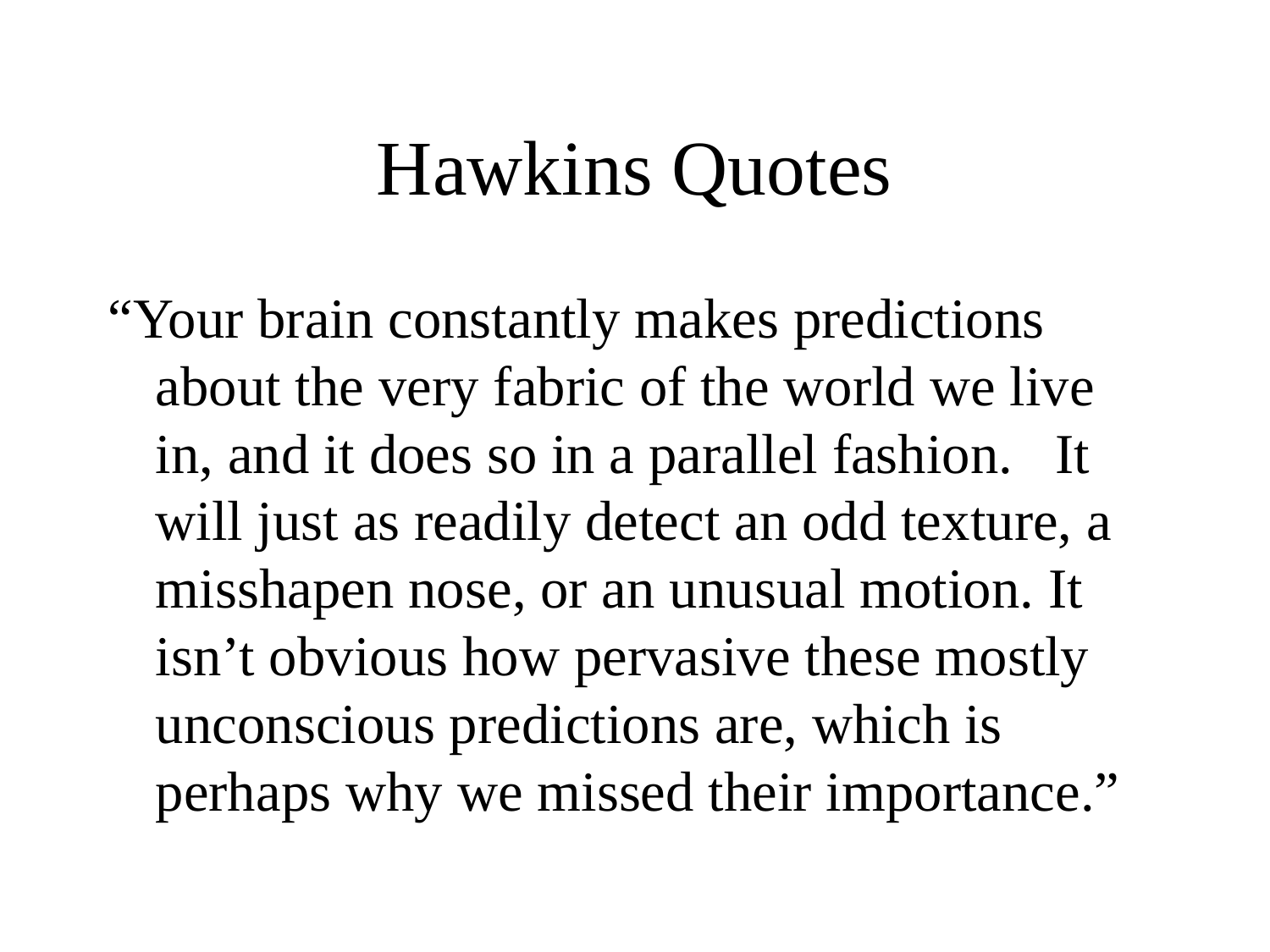

# Hawkins Quotes
“Your brain constantly makes predictions about the very fabric of the world we live in, and it does so in a parallel fashion.   It will just as readily detect an odd texture, a misshapen nose, or an unusual motion. It isn’t obvious how pervasive these mostly unconscious predictions are, which is perhaps why we missed their importance.”